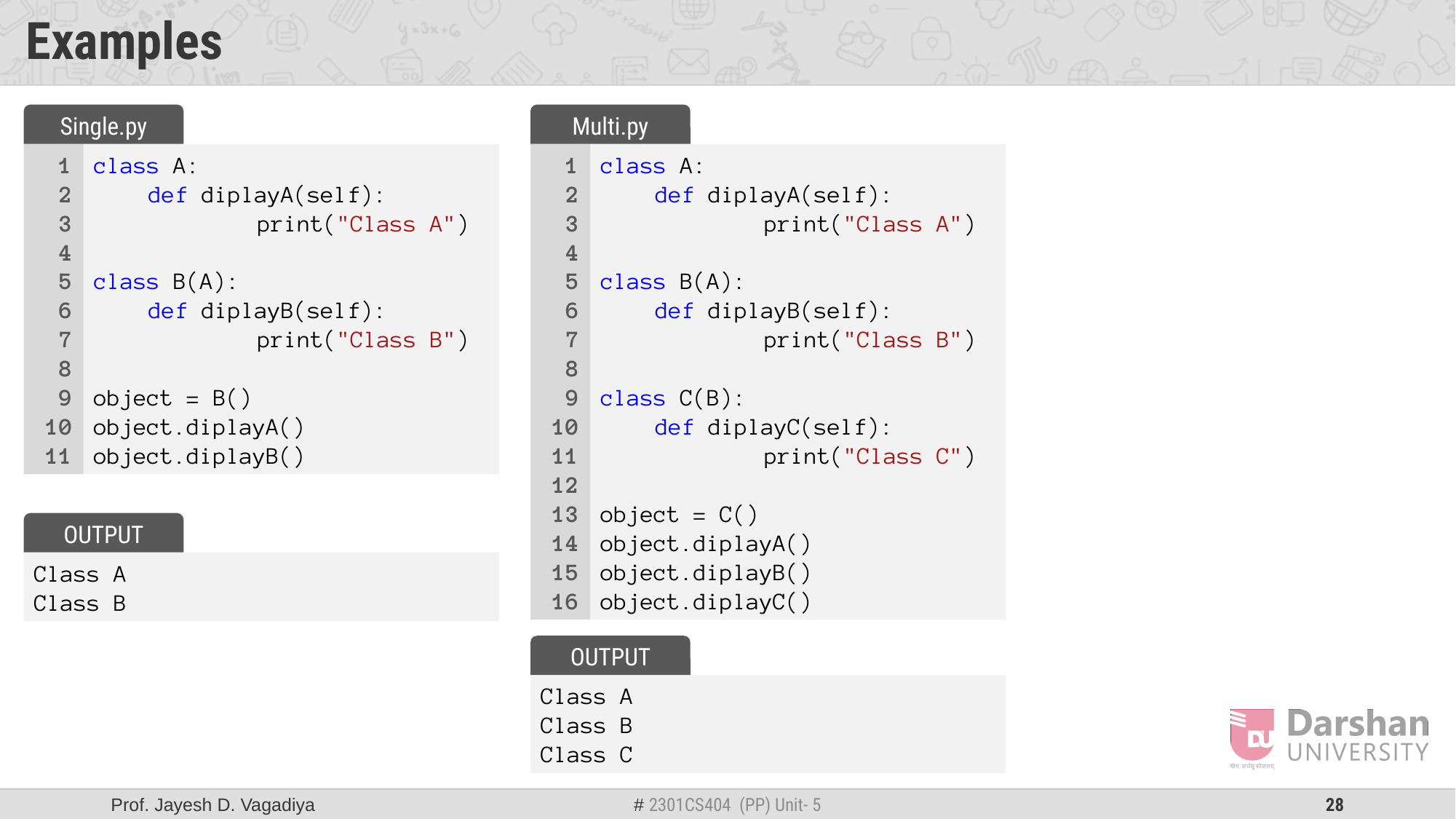

# Examples
Single.py
Multi.py
1
2
3
4
5
6
7
8
9
10
11
class A:
def diplayA(self):
	print("Class A")
class B(A):
def diplayB(self):
	print("Class B")
object = B()
object.diplayA()
object.diplayB()
1
2
3
4
5
6
7
8
9
10
11
12
13
14
15
16
class A:
def diplayA(self):
	print("Class A")
class B(A):
def diplayB(self):
	print("Class B")

class C(B):
def diplayC(self):
	print("Class C")
object = C()
object.diplayA()
object.diplayB()
object.diplayC()
OUTPUT
Class A
Class B
OUTPUT
Class A
Class B
Class C